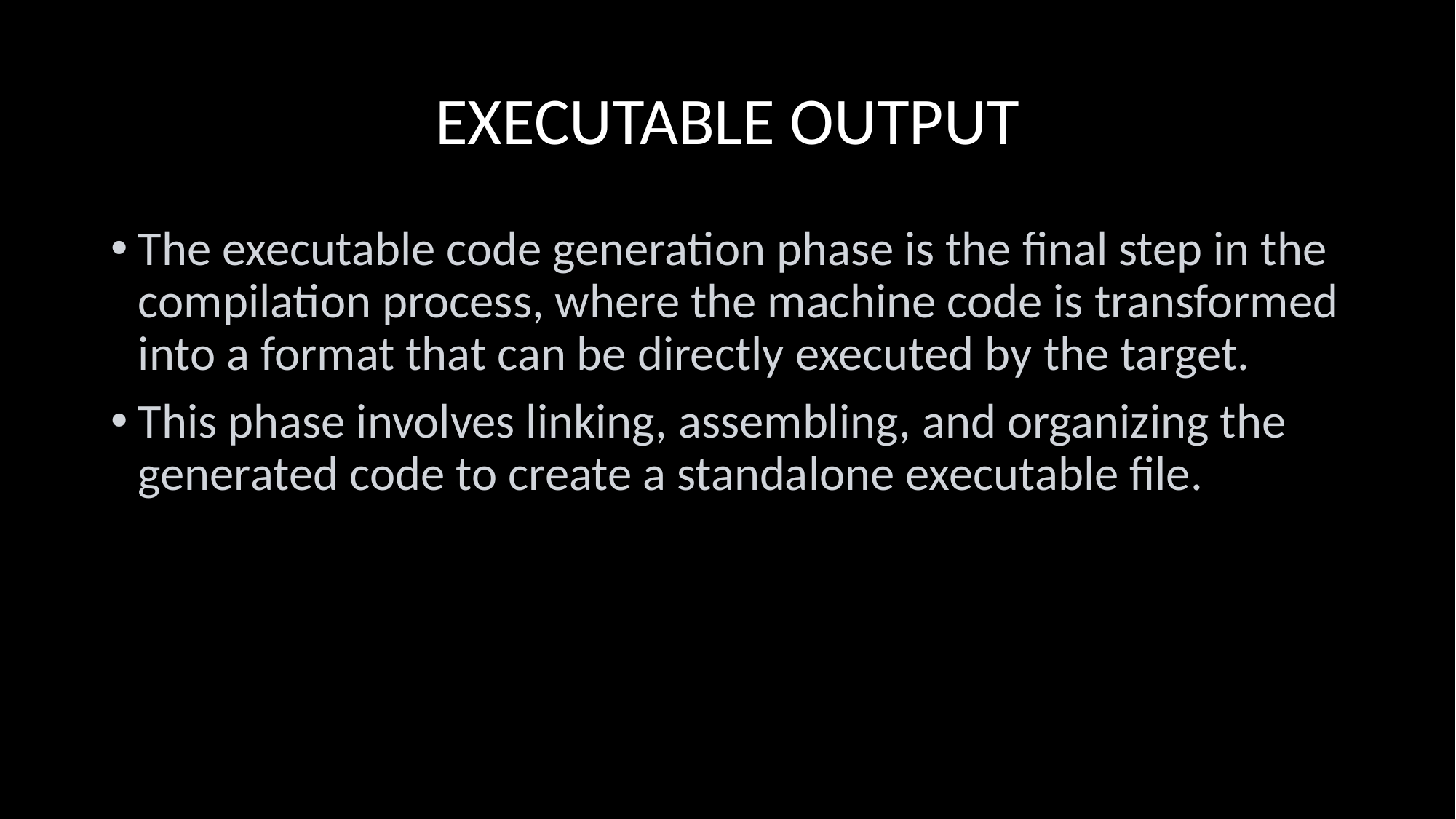

# EXECUTABLE OUTPUT
The executable code generation phase is the final step in the compilation process, where the machine code is transformed into a format that can be directly executed by the target.
This phase involves linking, assembling, and organizing the generated code to create a standalone executable file.